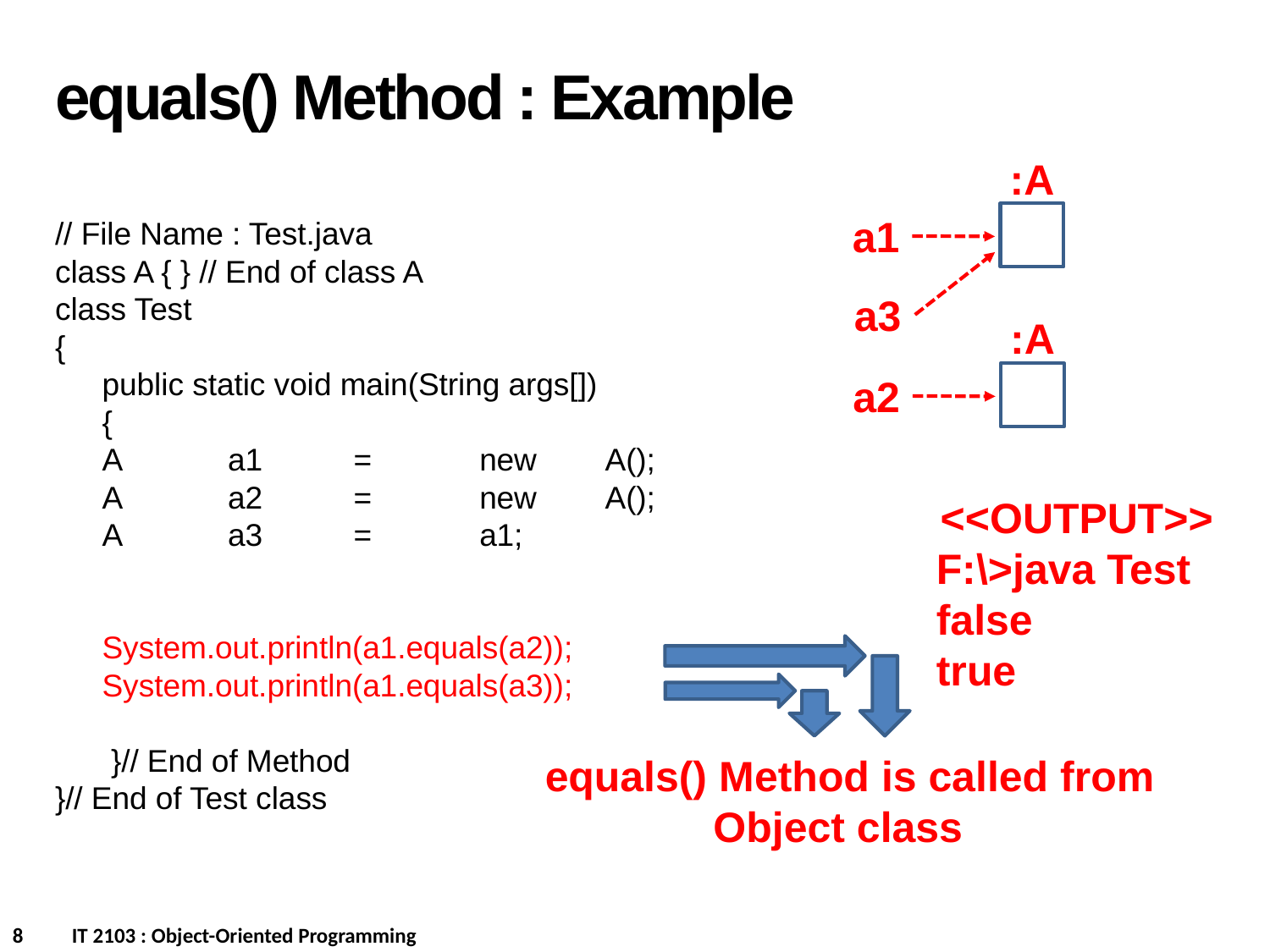

equals() Method : Example
:A

a1
// File Name : Test.java
class A { } // End of class A
class Test
{
	public static void main(String args[])
	{
		A 	a1	=	new	A();
		A	a2	=	new	A();
		A	a3	=	a1;

		System.out.println(a1.equals(a2));
		System.out.println(a1.equals(a3));

	 }// End of Method
}// End of Test class
a3
:A

a2
<<OUTPUT>>
F:\>java Test
false
true

equals() Method is called from
Object class